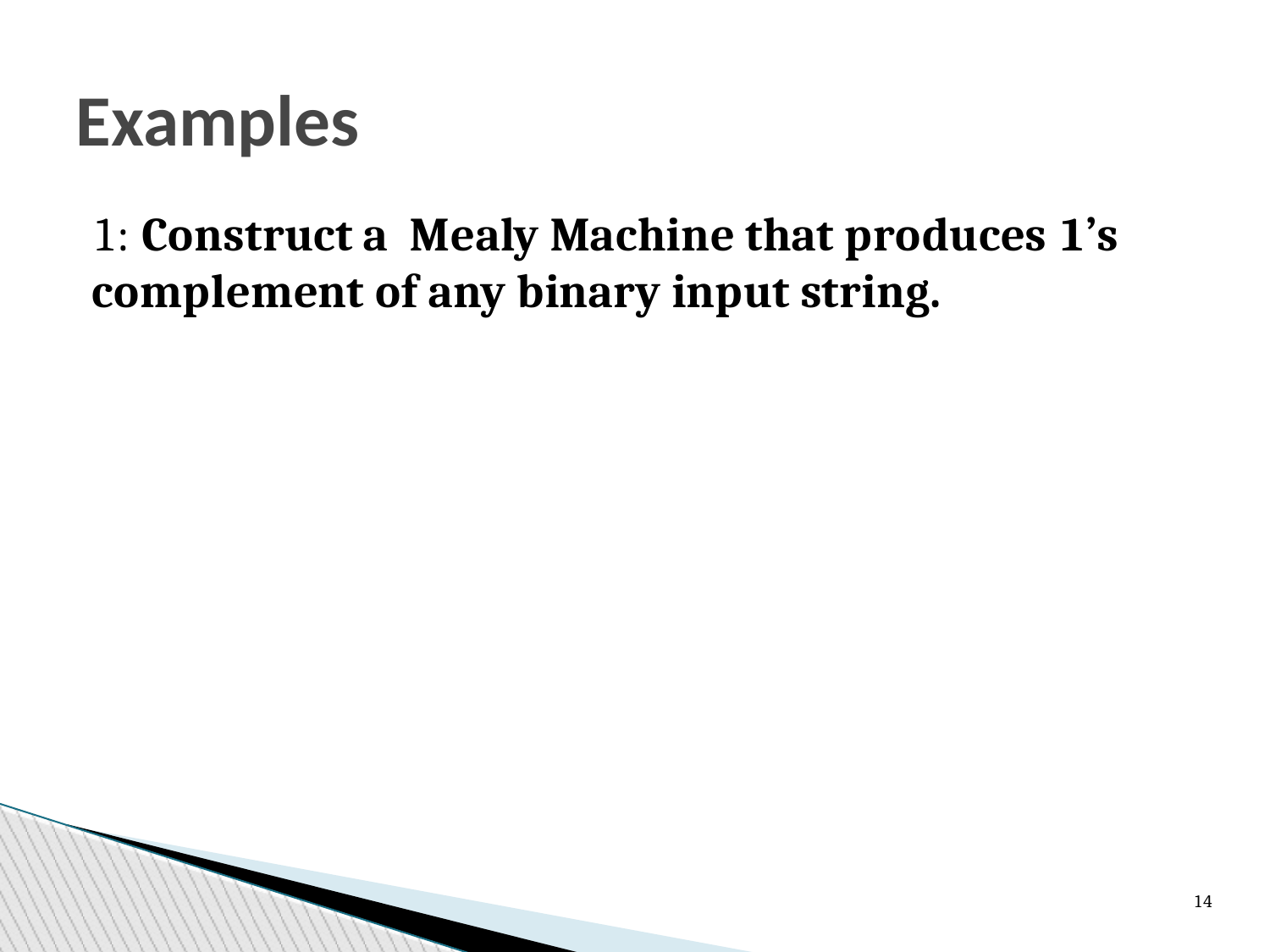

Examples
1: Construct a  Mealy Machine that produces 1’s complement of any binary input string.

14